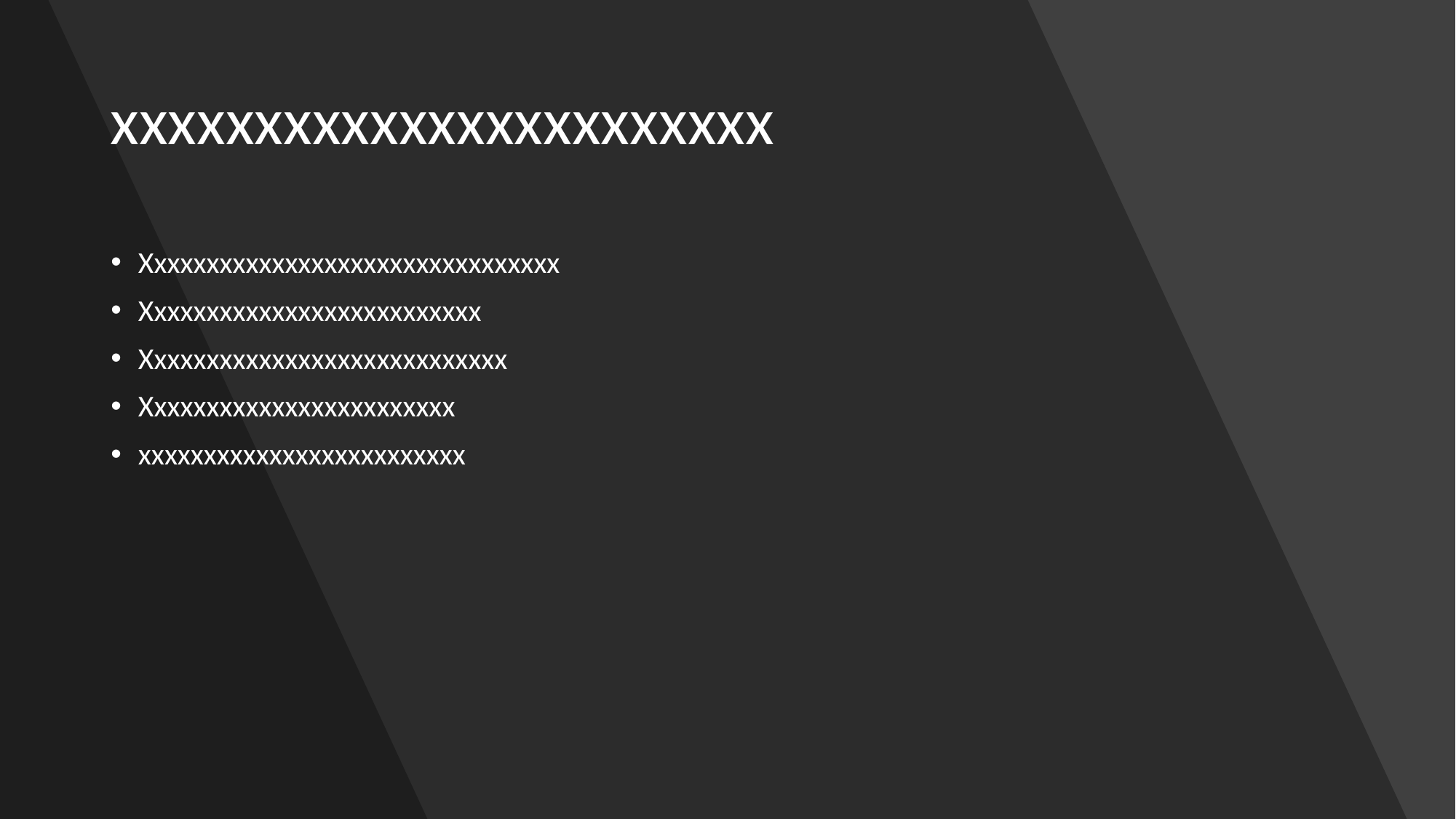

# xxxxxxxxxxxxxxxxxxxxxxx
Xxxxxxxxxxxxxxxxxxxxxxxxxxxxxxxx
Xxxxxxxxxxxxxxxxxxxxxxxxxx
Xxxxxxxxxxxxxxxxxxxxxxxxxxxx
Xxxxxxxxxxxxxxxxxxxxxxxx
xxxxxxxxxxxxxxxxxxxxxxxxx